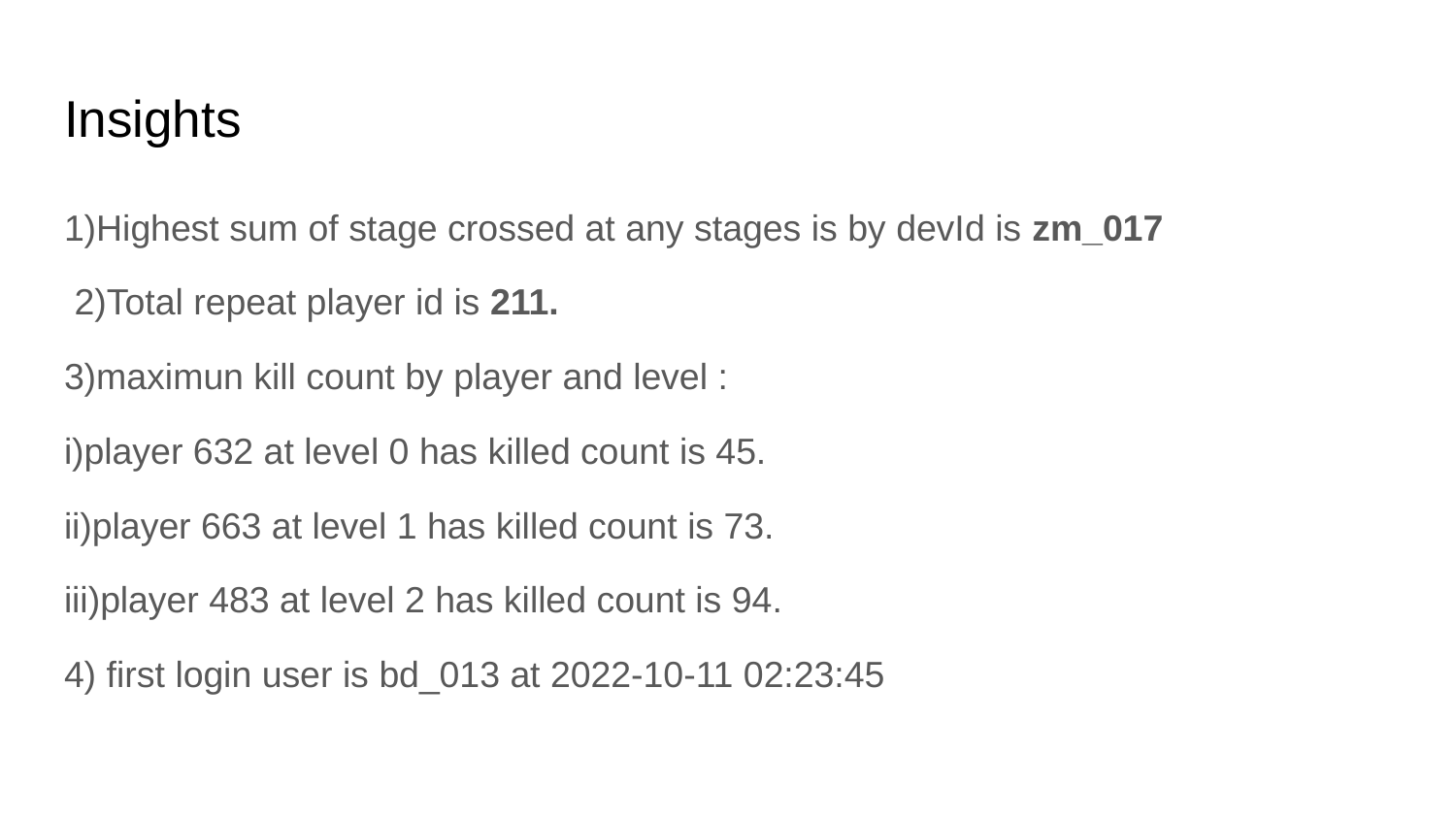

# Insights
1)Highest sum of stage crossed at any stages is by devId is zm_017
 2)Total repeat player id is 211.
3)maximun kill count by player and level :
i)player 632 at level 0 has killed count is 45.
ii)player 663 at level 1 has killed count is 73.
iii)player 483 at level 2 has killed count is 94.
4) first login user is bd_013 at 2022-10-11 02:23:45